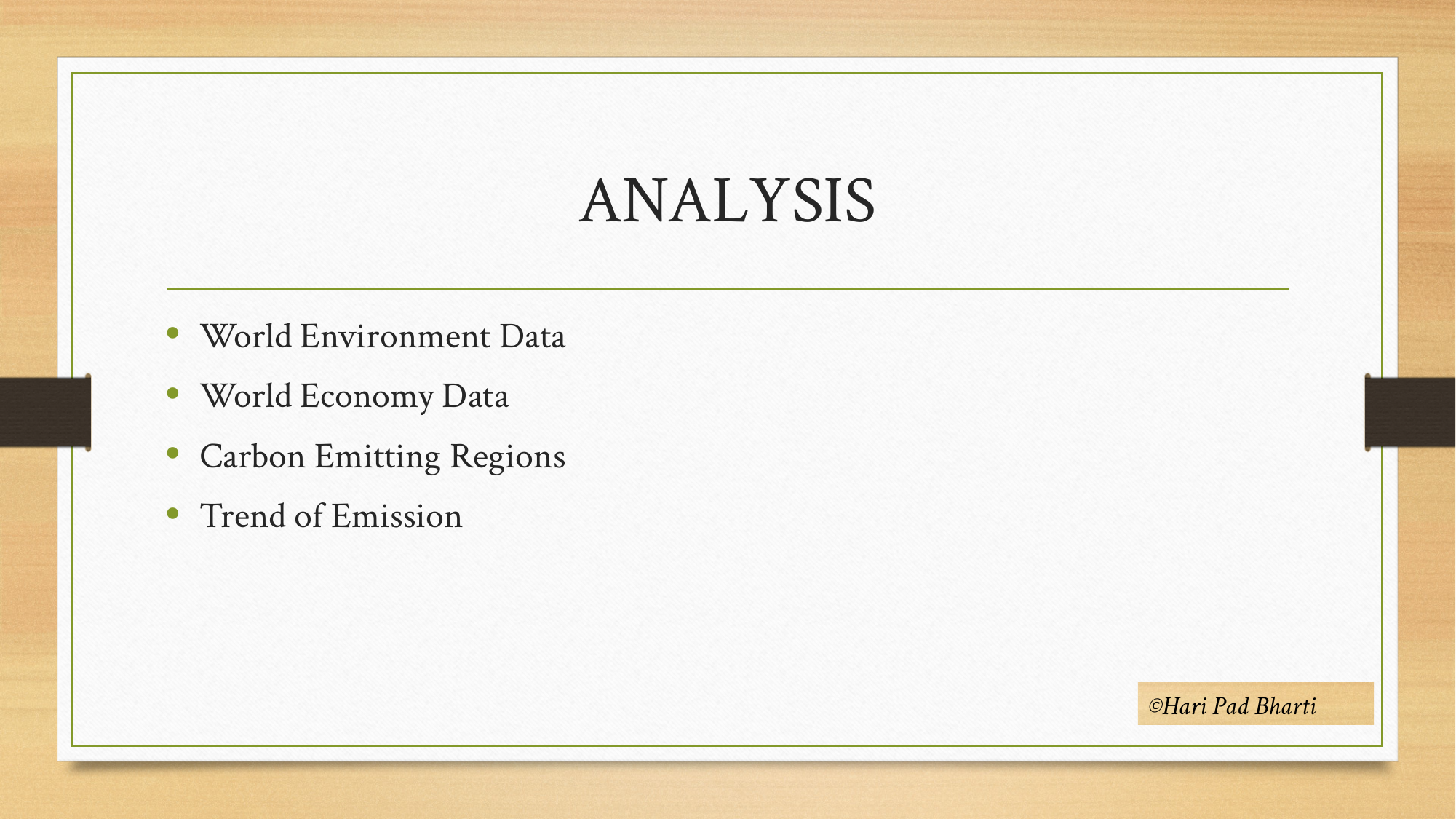

# ANALYSIS
World Environment Data
World Economy Data
Carbon Emitting Regions
Trend of Emission
©Hari Pad Bharti